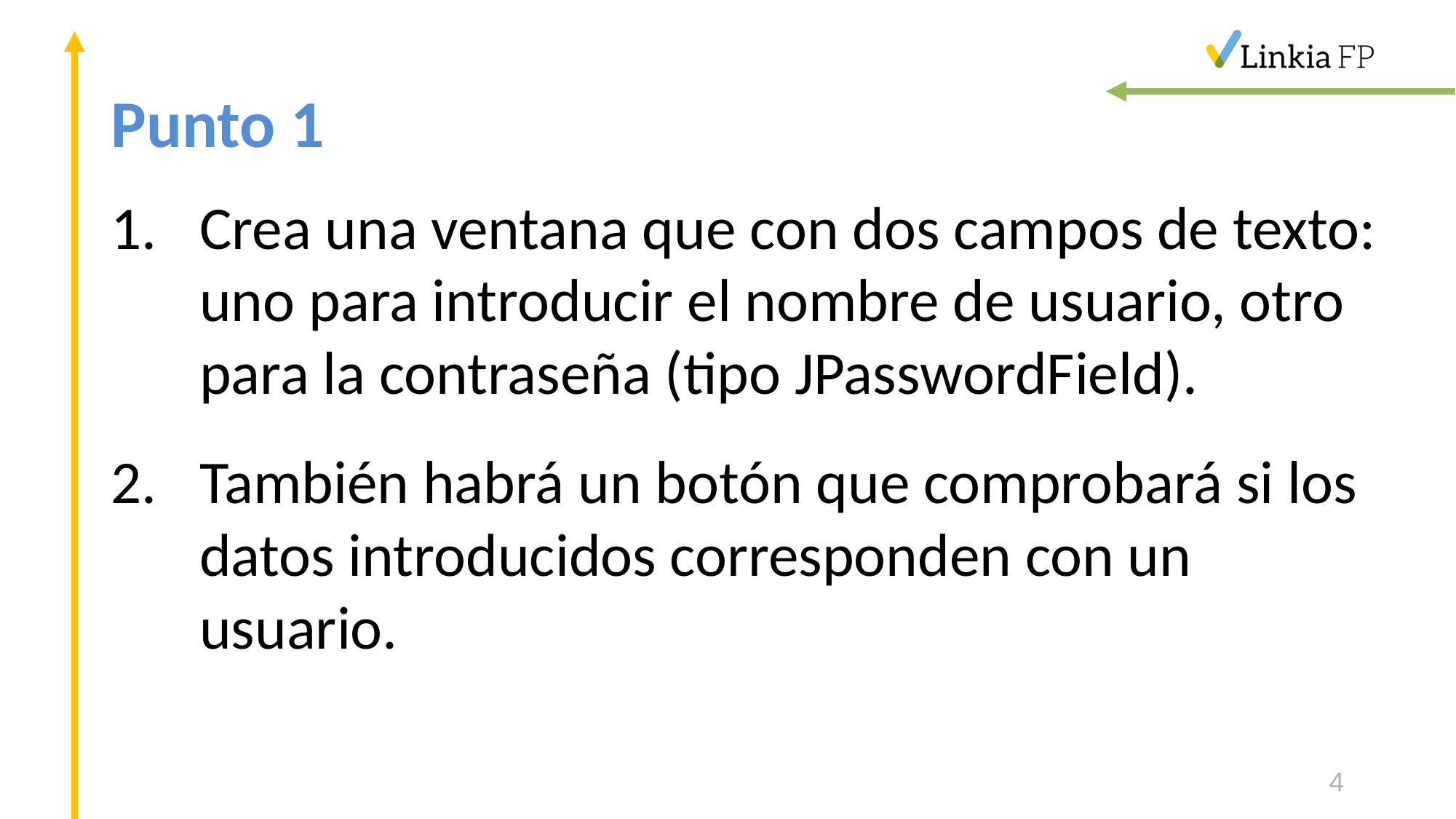

# Punto 1
Crea una ventana que con dos campos de texto: uno para introducir el nombre de usuario, otro para la contraseña (tipo JPasswordField).
También habrá un botón que comprobará si los datos introducidos corresponden con un usuario.
4